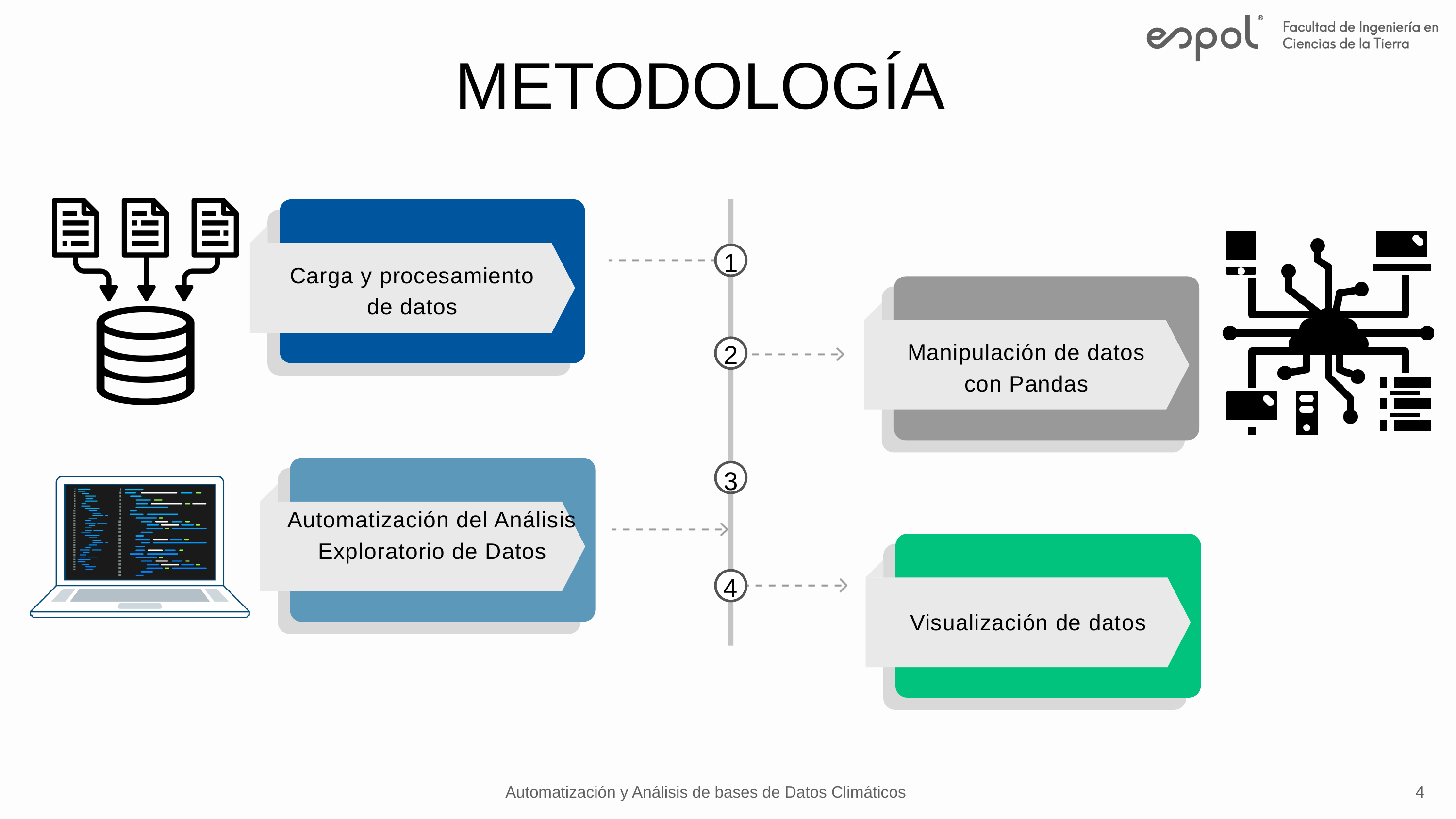

METODOLOGÍA

1

Carga y procesamiento de datos

2
Manipulación de datos con Pandas

3

Automatización del Análisis Exploratorio de Datos

4

Visualización de datos

Automatización y Análisis de bases de Datos Climáticos
4